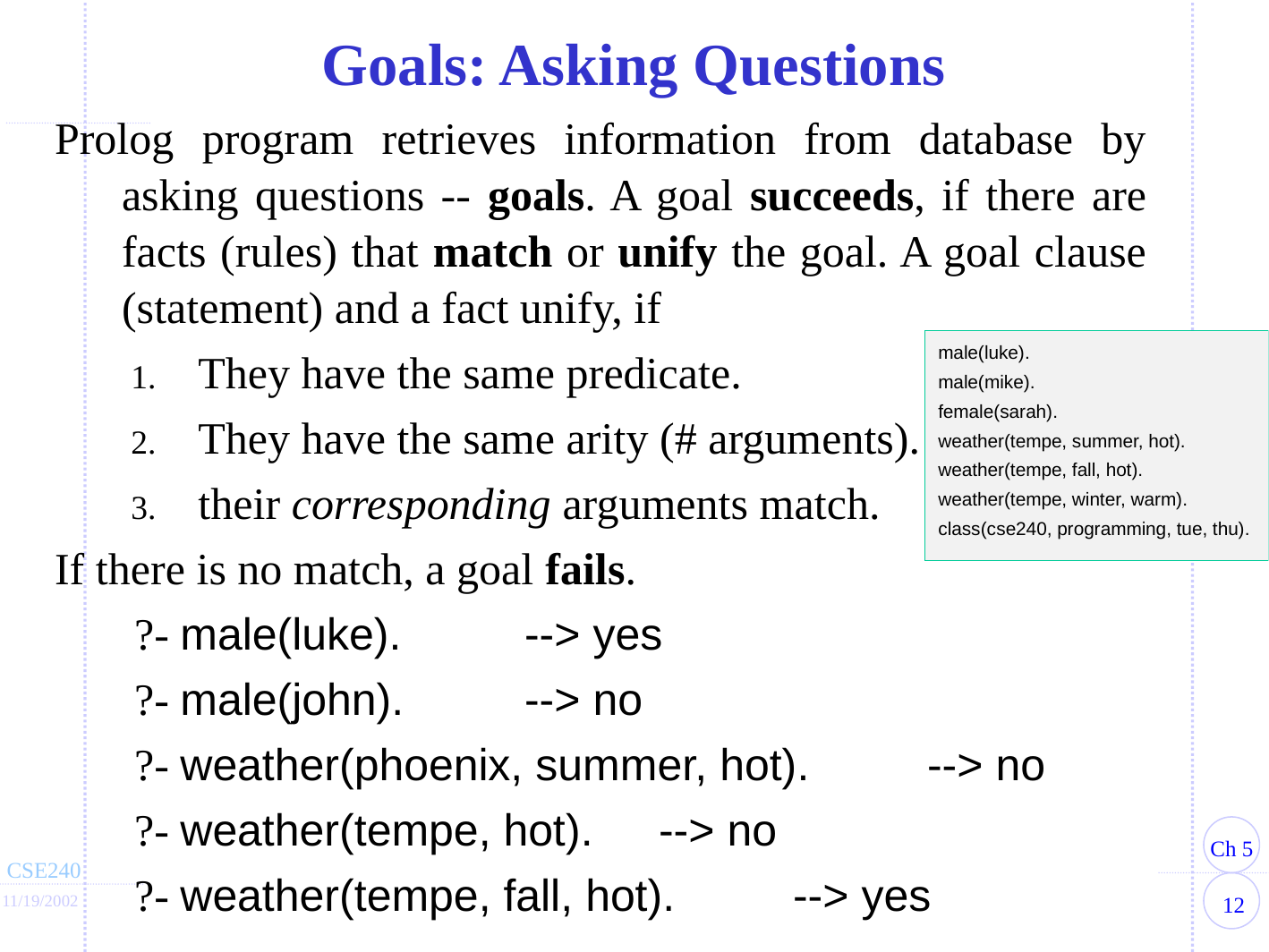

Goals: Asking Questions
Prolog program retrieves information from database by asking questions -- goals. A goal succeeds, if there are facts (rules) that match or unify the goal. A goal clause (statement) and a fact unify, if
They have the same predicate.
They have the same arity (# arguments).
their corresponding arguments match.
If there is no match, a goal fails.
	 ?- male(luke).	--> yes
	 ?- male(john).	--> no
	 ?- weather(phoenix, summer, hot).	--> no
	 ?- weather(tempe, hot).	--> no
	 ?- weather(tempe, fall, hot).	--> yes
male(luke).
male(mike).
female(sarah).
weather(tempe, summer, hot).
weather(tempe, fall, hot).
weather(tempe, winter, warm).
class(cse240, programming, tue, thu).